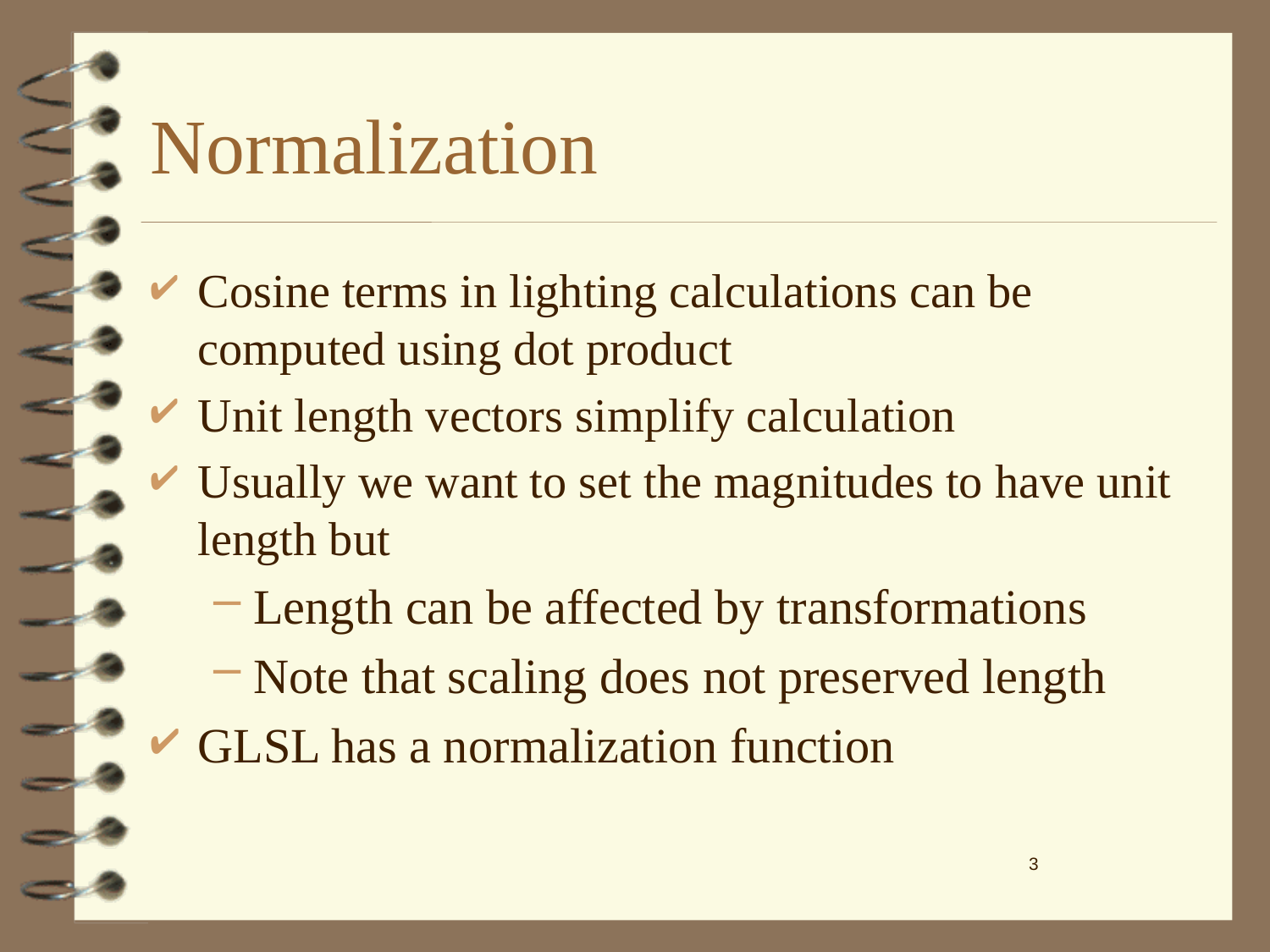

# Normalization
Cosine terms in lighting calculations can be computed using dot product
Unit length vectors simplify calculation
Usually we want to set the magnitudes to have unit length but
Length can be affected by transformations
Note that scaling does not preserved length
GLSL has a normalization function
3